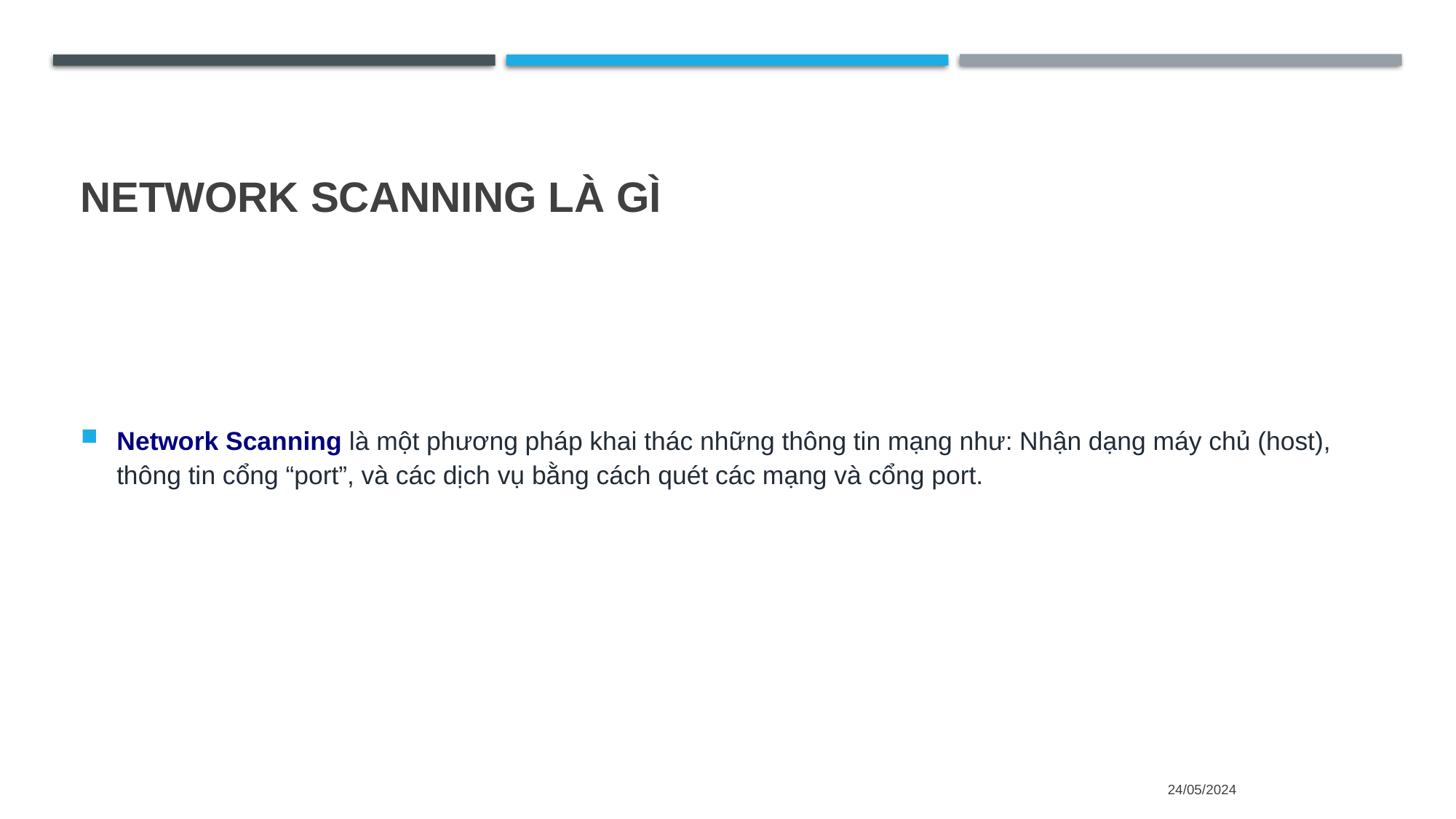

# Network scanning là gì
Network Scanning là một phương pháp khai thác những thông tin mạng như: Nhận dạng máy chủ (host), thông tin cổng “port”, và các dịch vụ bằng cách quét các mạng và cổng port.

24/05/2024